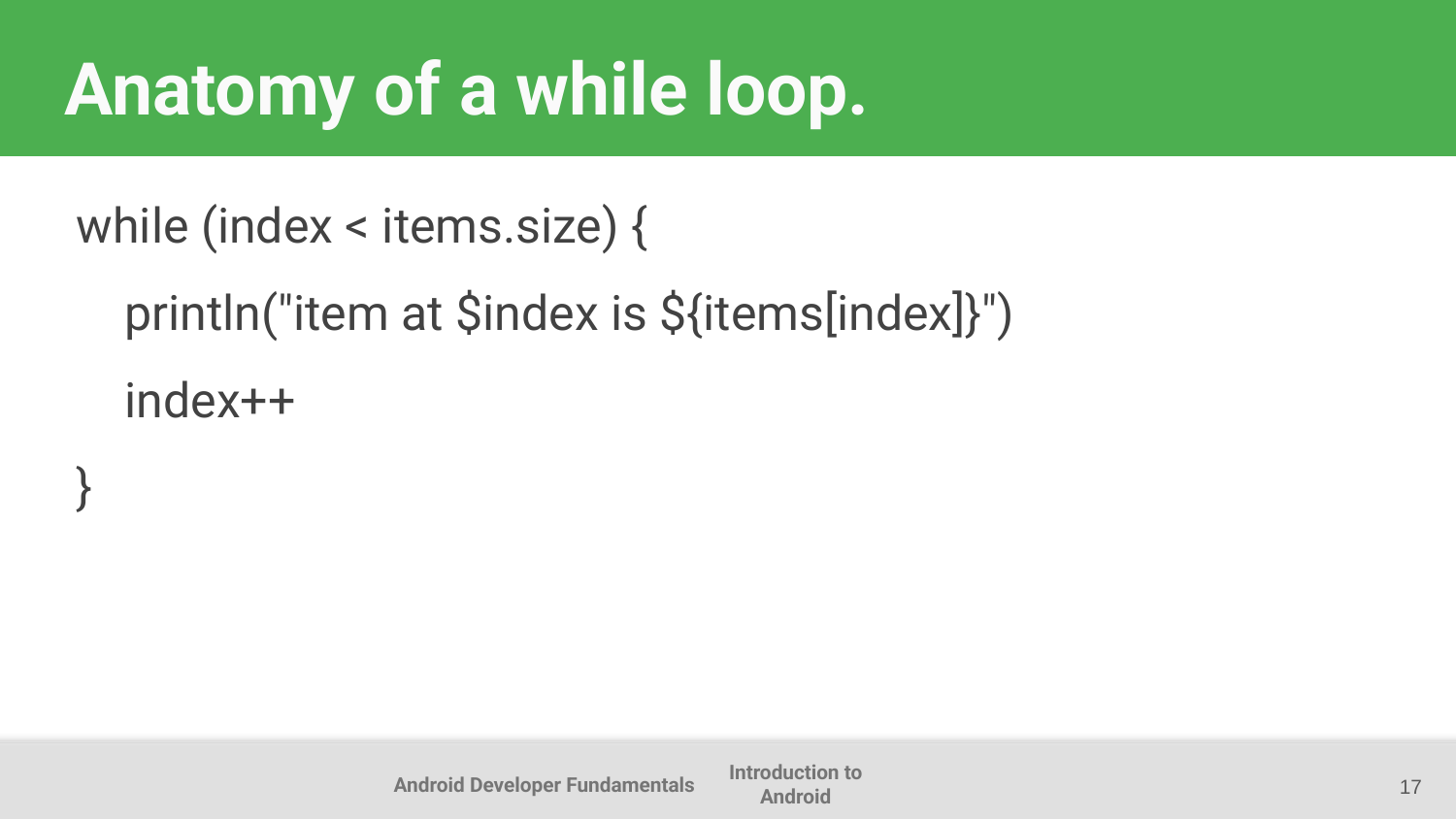

# Anatomy of a while loop.
while (index < items.size) {
    println("item at $index is ${items[index]}")
    index++
}
17